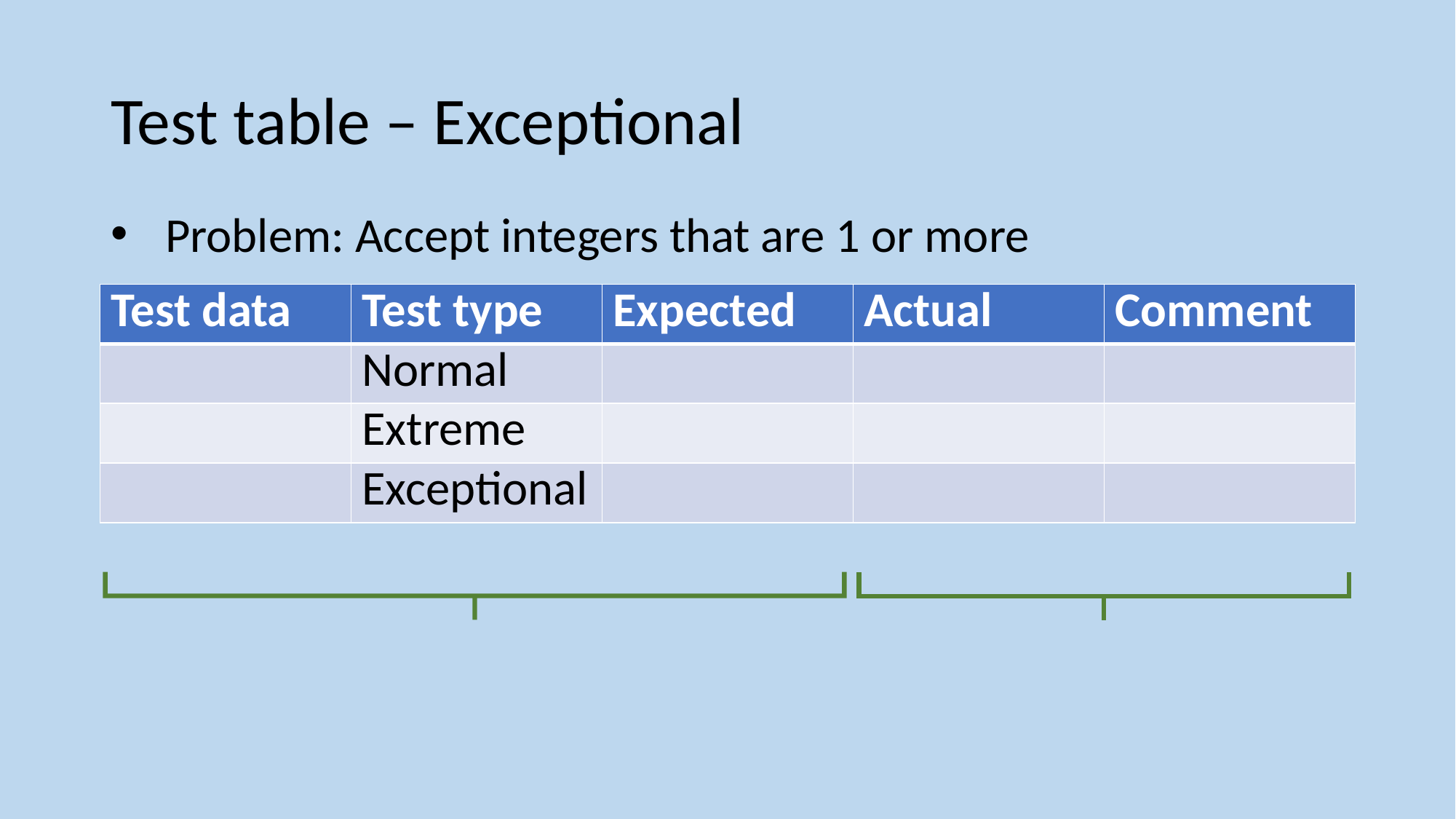

# Test table – Exceptional
Problem: Accept integers that are 1 or more

| Test data | Test type | Expected | Actual | Comment |
| --- | --- | --- | --- | --- |
|  | Normal |  |  |  |
|  | Extreme |  |  |  |
|  | Exceptional |  |  |  |